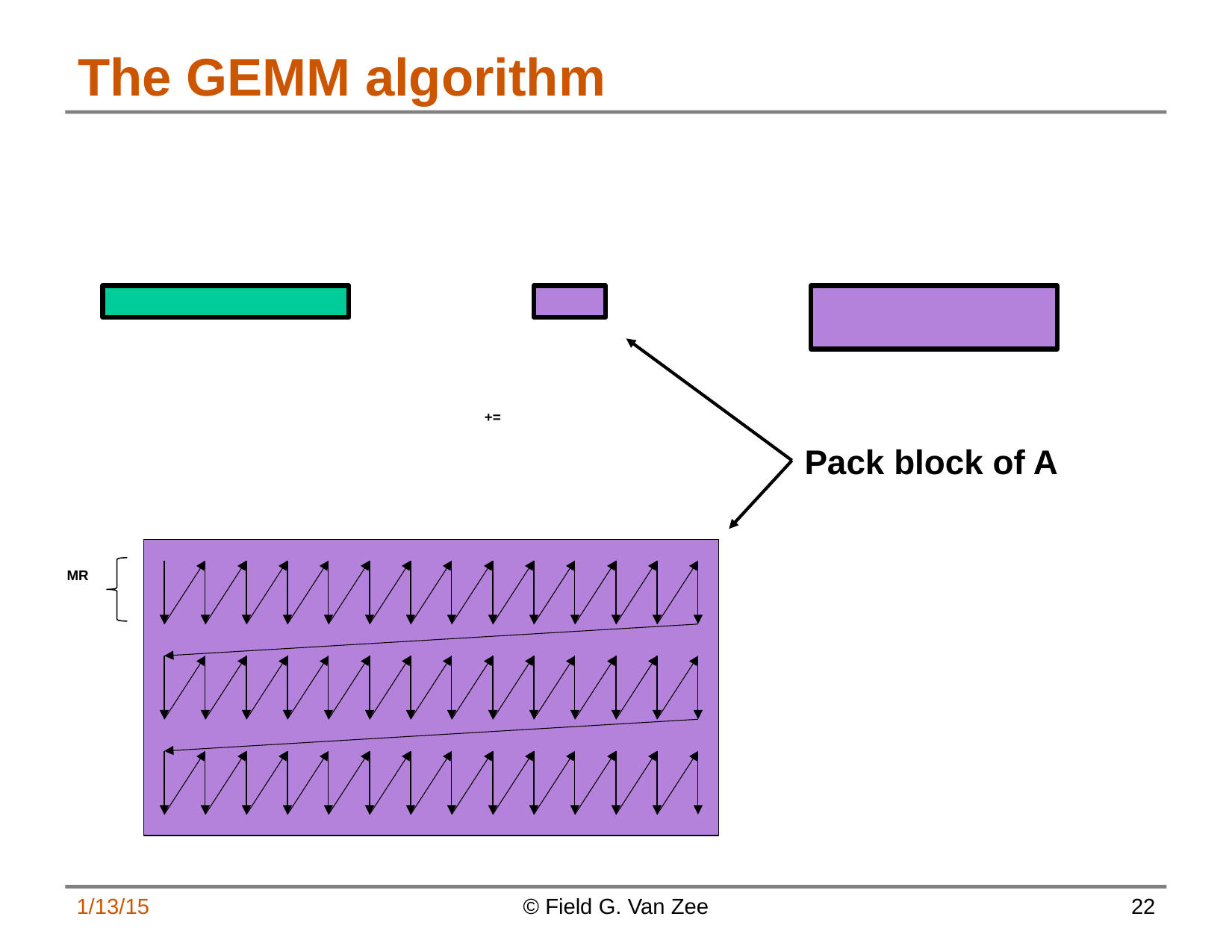

# The GEMM algorithm

+=
Pack block of A

MR
1/13/15
© Field G. Van Zee
22